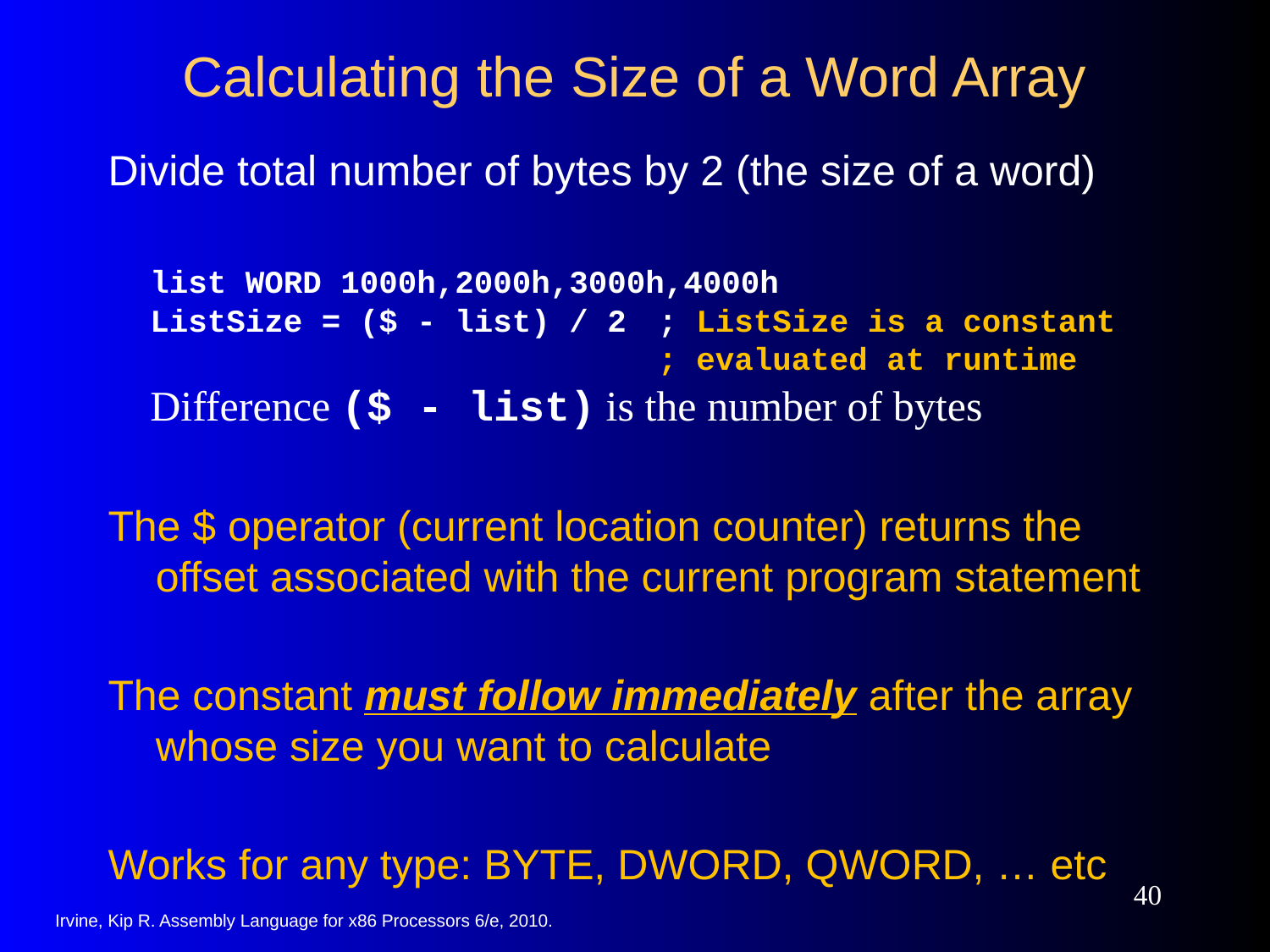

# Calculating the Size of a Word Array
Divide total number of bytes by 2 (the size of a word)

The $ operator (current location counter) returns the offset associated with the current program statement

The constant must follow immediately after the array whose size you want to calculate

Works for any type: BYTE, DWORD, QWORD, … etc
list WORD 1000h,2000h,3000h,4000h
ListSize = ($ - list) / 2	; ListSize is a constant
		; evaluated at runtime
Difference ($ - list) is the number of bytes

40
Irvine, Kip R. Assembly Language for x86 Processors 6/e, 2010.